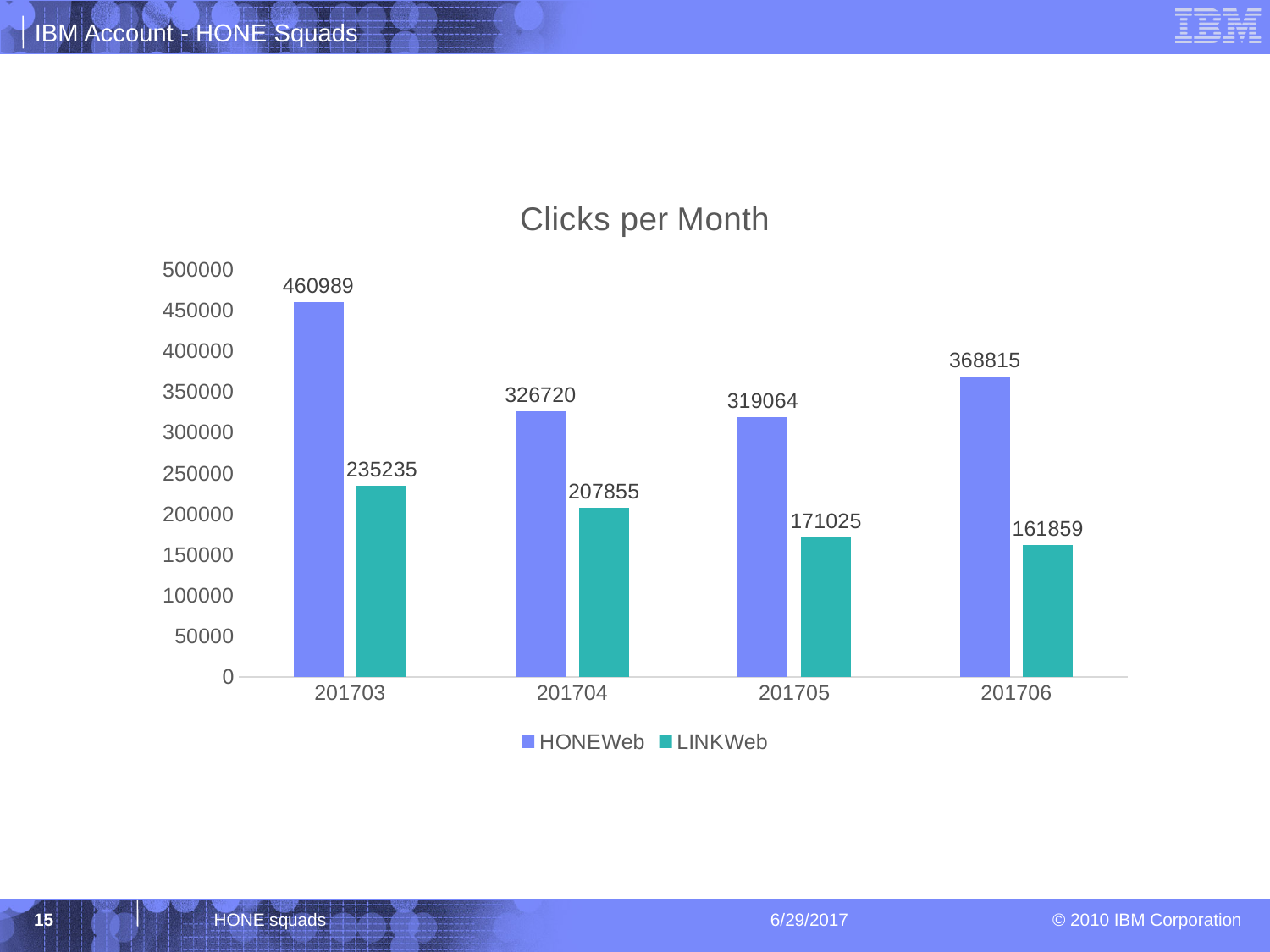

### Chart: Clicks per Month

| Category | HONEWeb | LINKWeb |
|---|---|---|
| 201703 | 460989.0 | 235235.0 |
| 201704 | 326720.0 | 207855.0 |
| 201705 | 319064.0 | 171025.0 |
| 201706 | 368815.0 | 161859.0 |
15
HONE squads
6/29/2017